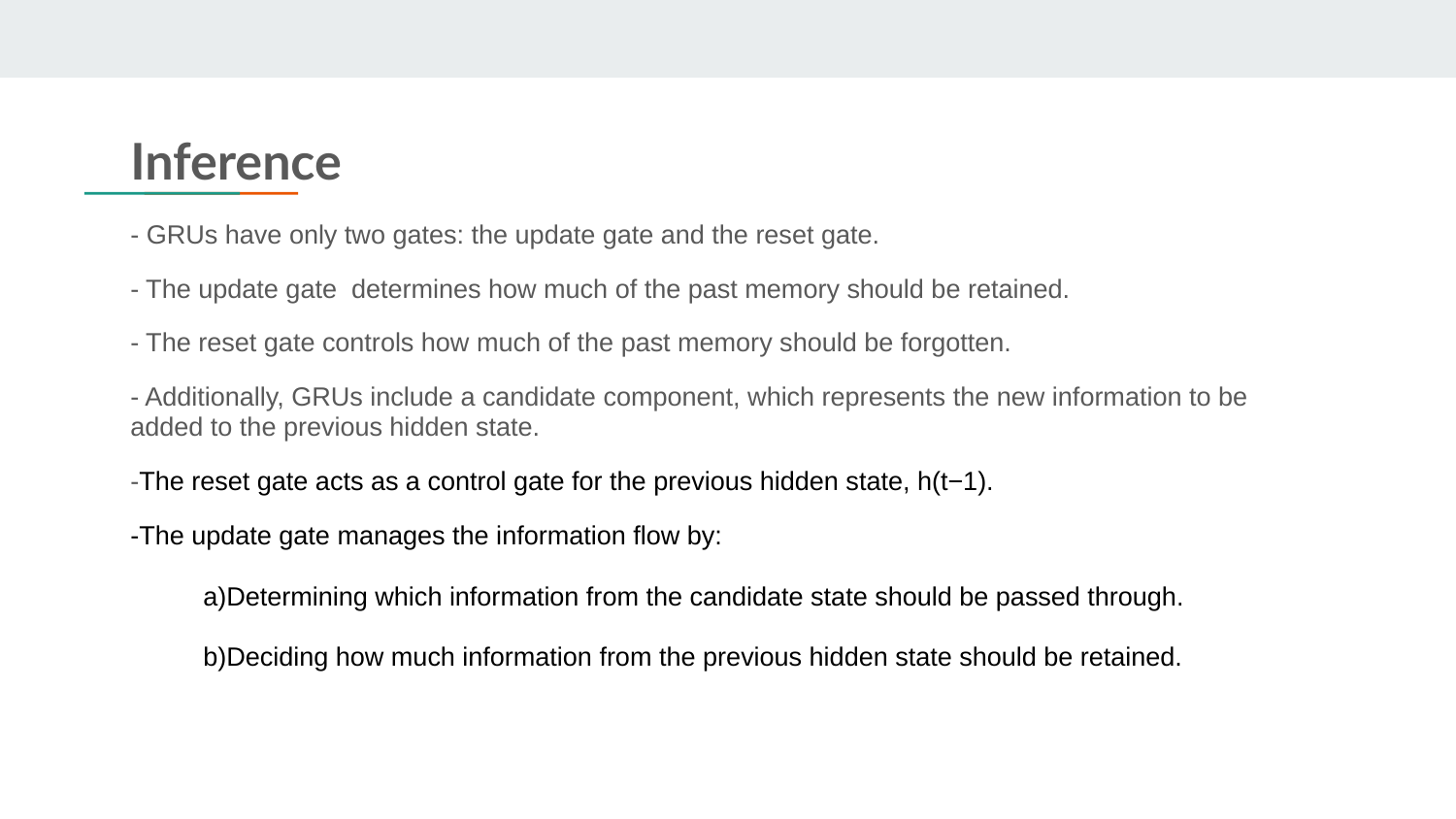

Inference
- GRUs have only two gates: the update gate and the reset gate.
- The update gate  determines how much of the past memory should be retained.
- The reset gate controls how much of the past memory should be forgotten.
- Additionally, GRUs include a candidate component, which represents the new information to be added to the previous hidden state.
-The reset gate acts as a control gate for the previous hidden state, h(t−1).
-The update gate manages the information flow by:
a)Determining which information from the candidate state should be passed through.
b)Deciding how much information from the previous hidden state should be retained.